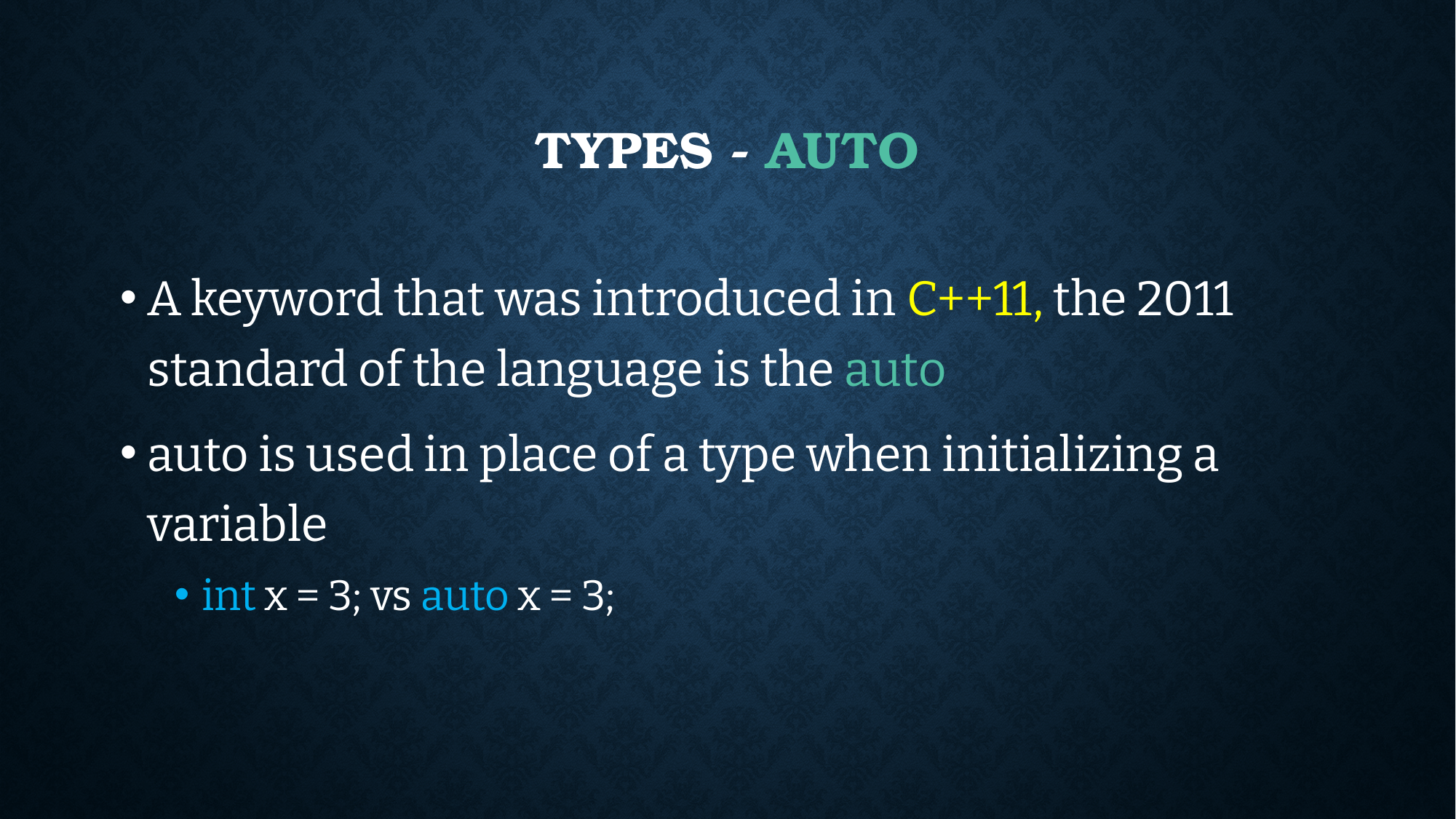

# Types - auto
A keyword that was introduced in C++11, the 2011 standard of the language is the auto
auto is used in place of a type when initializing a variable
int x = 3; vs auto x = 3;